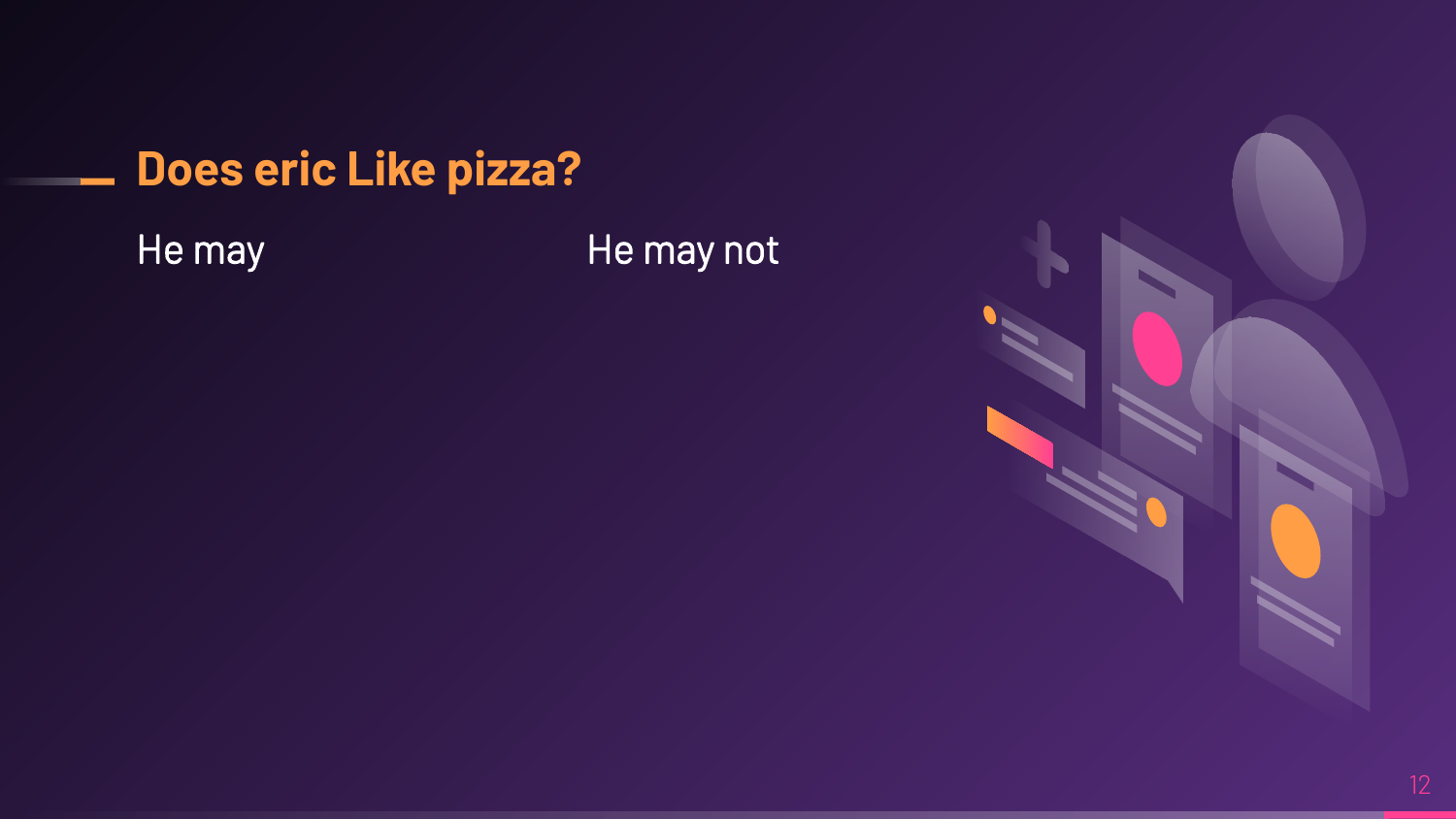

# Does eric Like pizza?
He may

He may not

12